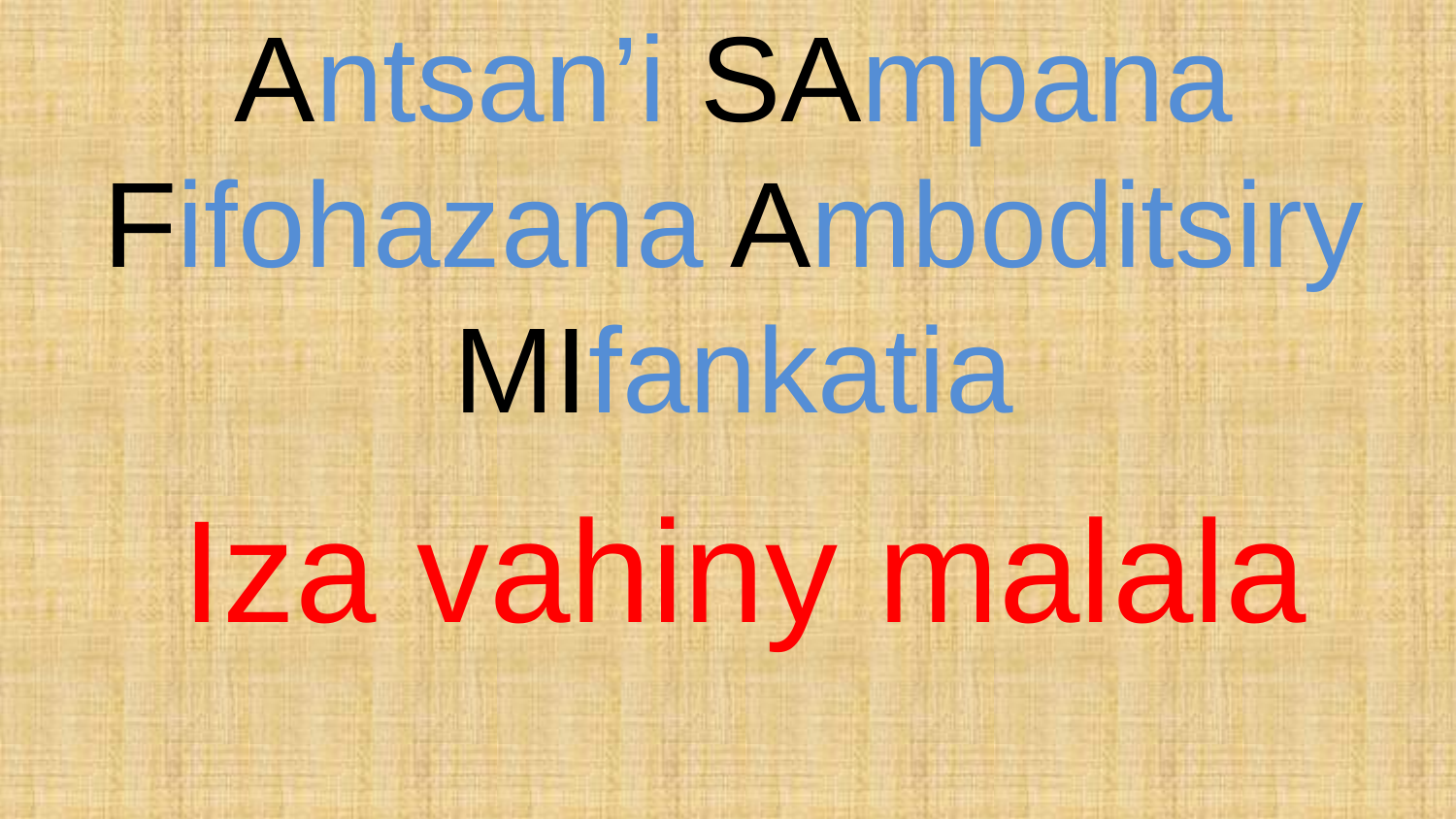

# Antsan’i SAmpana Fifohazana Amboditsiry MIfankatia
Iza vahiny malala